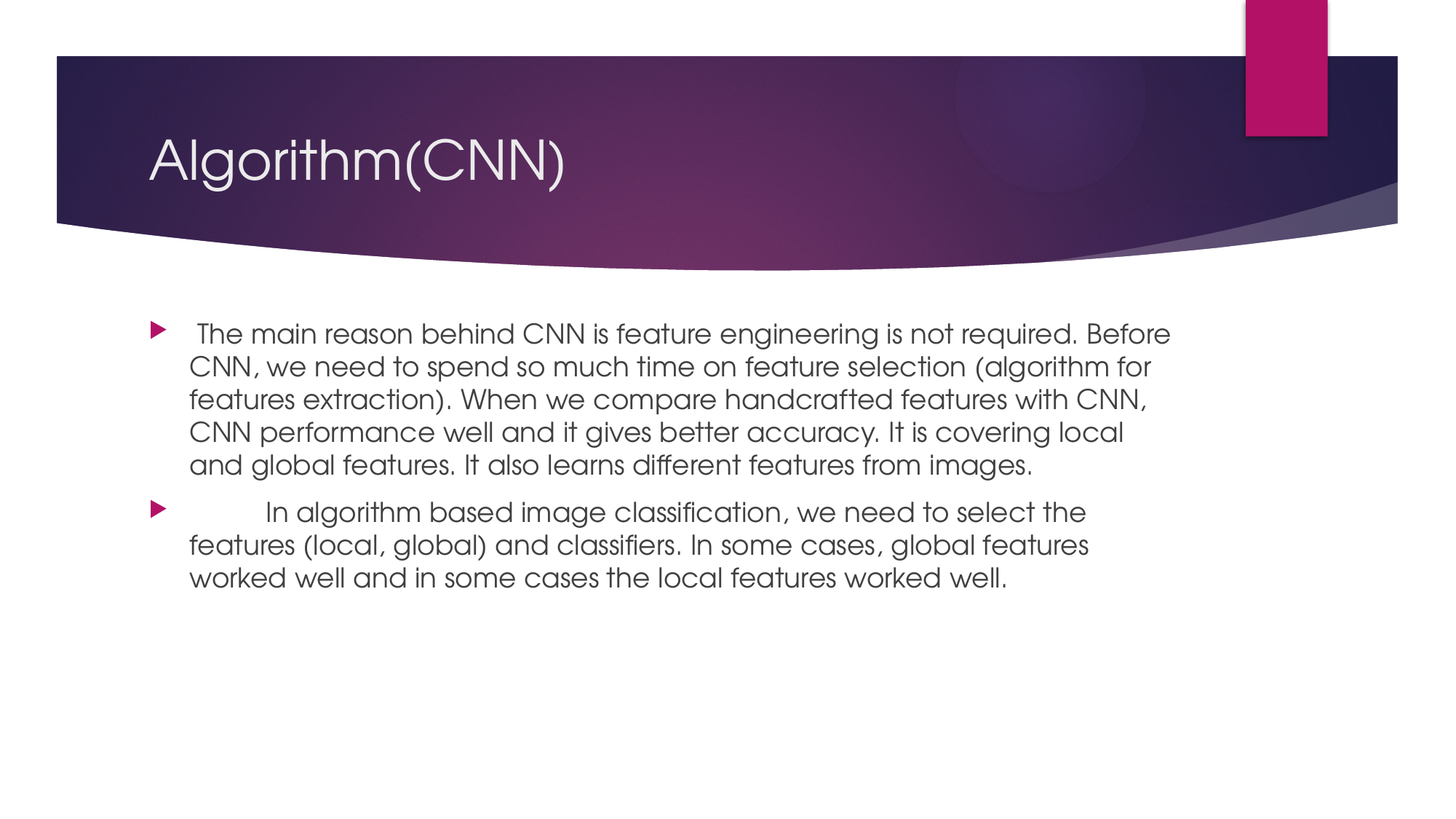

# Algorithm(CNN)
 The main reason behind CNN is feature engineering is not required. Before CNN, we need to spend so much time on feature selection (algorithm for features extraction). When we compare handcrafted features with CNN, CNN performance well and it gives better accuracy. It is covering local and global features. It also learns different features from images.
          In algorithm based image classification, we need to select the features (local, global) and classifiers. In some cases, global features worked well and in some cases the local features worked well.